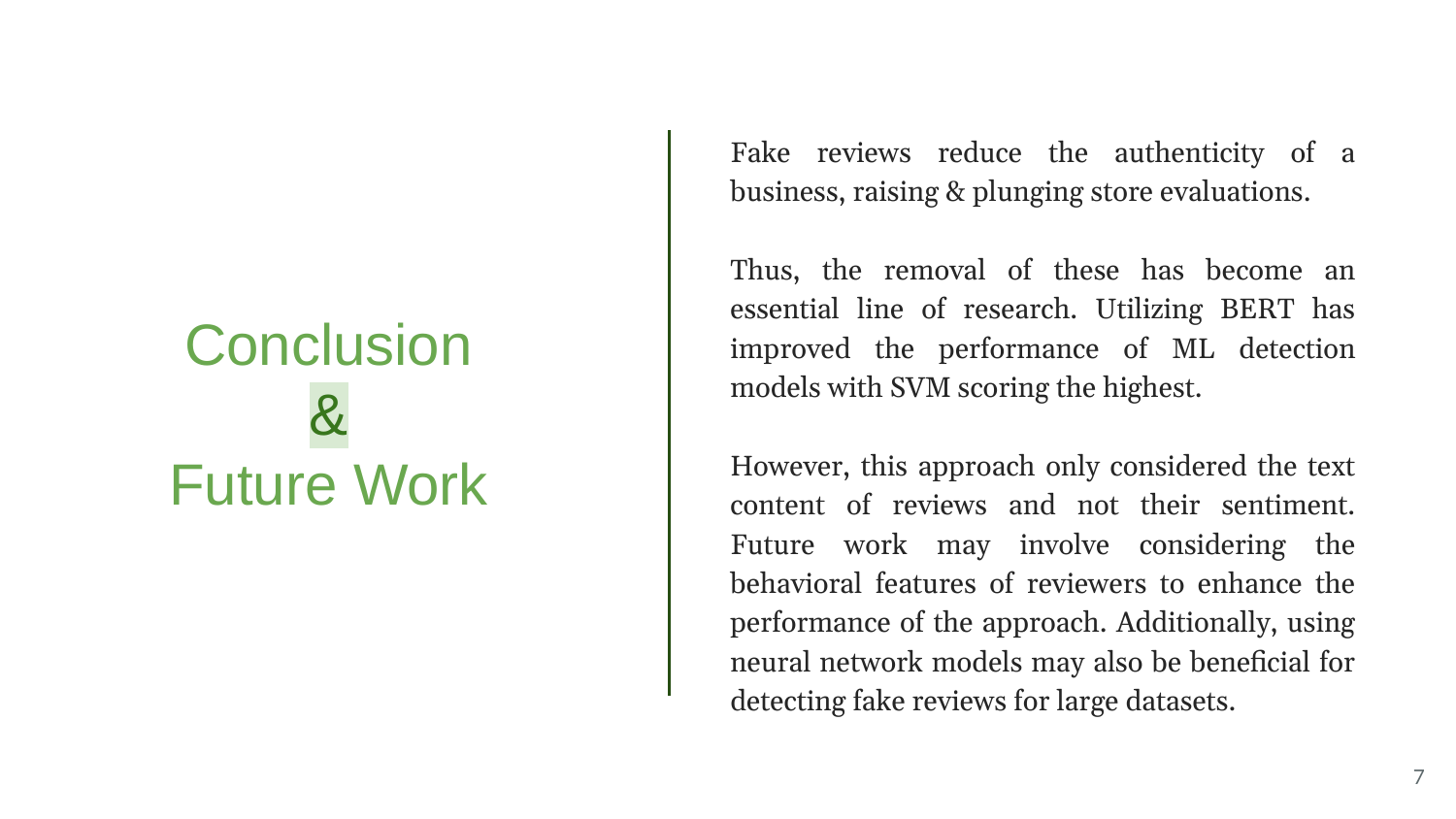

Fake reviews reduce the authenticity of a business, raising & plunging store evaluations.

Thus, the removal of these has become an essential line of research. Utilizing BERT has improved the performance of ML detection models with SVM scoring the highest.

However, this approach only considered the text content of reviews and not their sentiment. Future work may involve considering the behavioral features of reviewers to enhance the performance of the approach. Additionally, using neural network models may also be beneficial for detecting fake reviews for large datasets.
Conclusion
&
Future Work
7